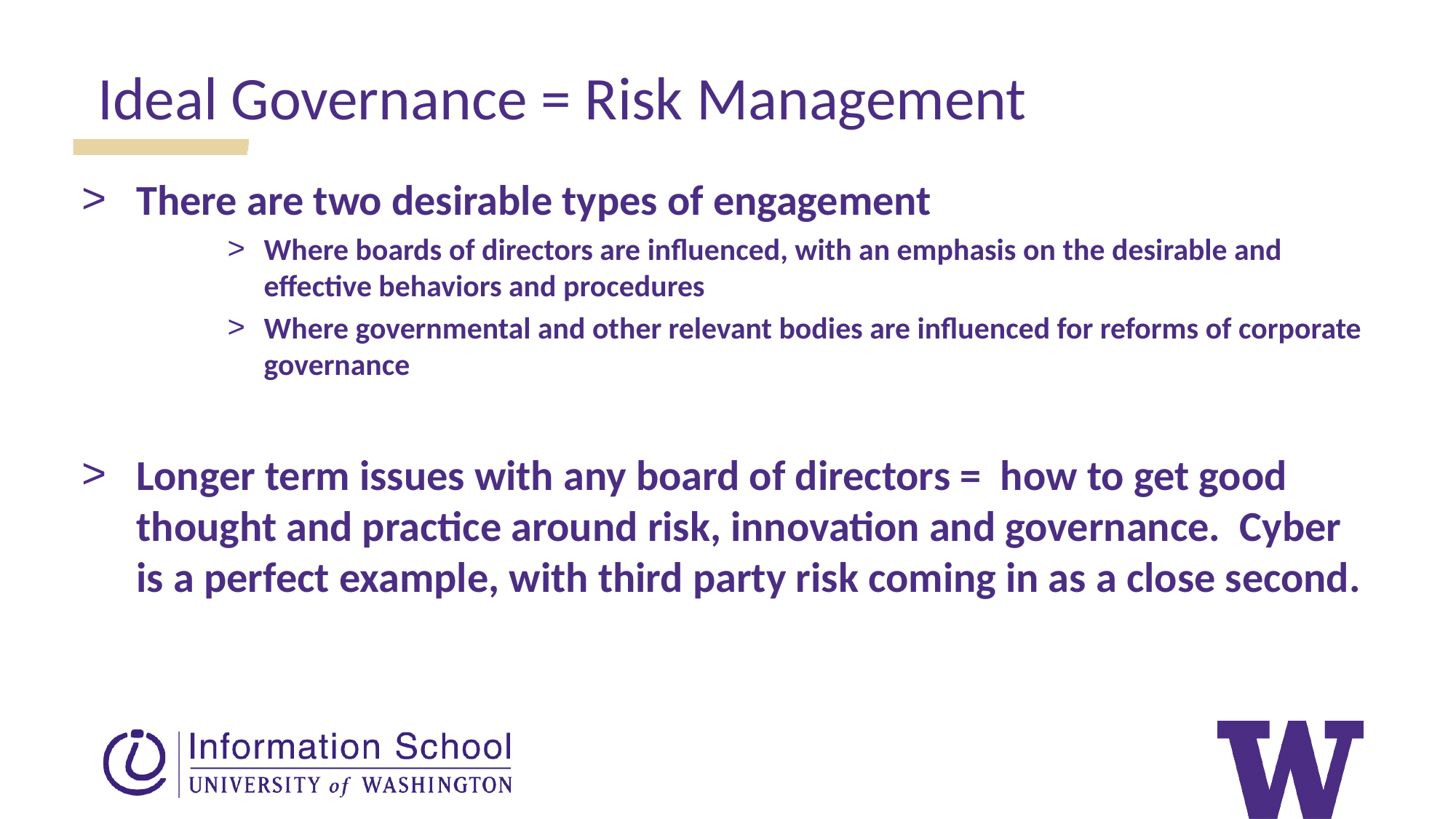

Ideal Governance = Risk Management
There are two desirable types of engagement
Where boards of directors are influenced, with an emphasis on the desirable and effective behaviors and procedures
Where governmental and other relevant bodies are influenced for reforms of corporate governance

Longer term issues with any board of directors =  how to get good thought and practice around risk, innovation and governance.  Cyber is a perfect example, with third party risk coming in as a close second.